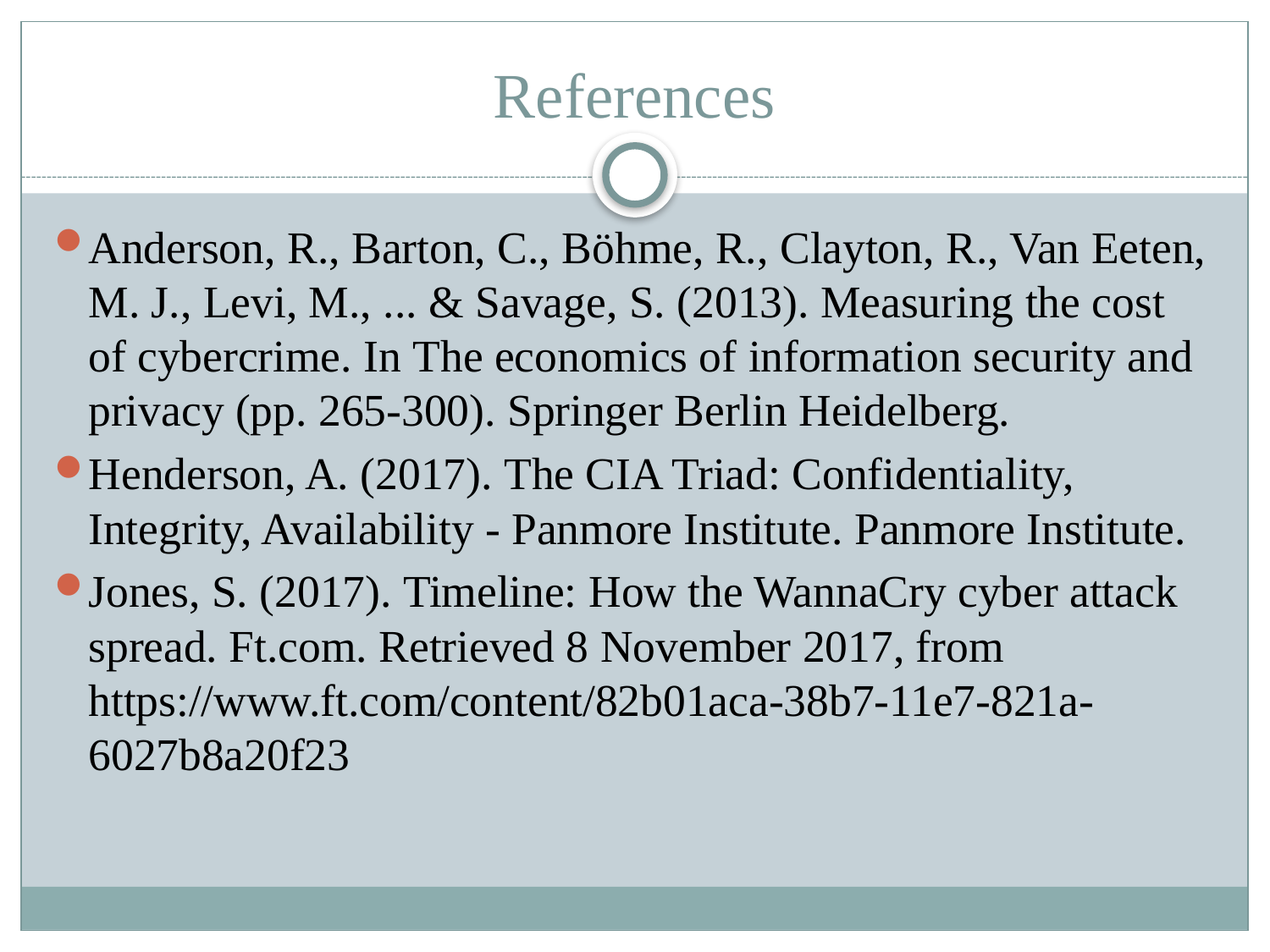

# References
Anderson, R., Barton, C., Böhme, R., Clayton, R., Van Eeten, M. J., Levi, M., ... & Savage, S. (2013). Measuring the cost of cybercrime. In The economics of information security and privacy (pp. 265-300). Springer Berlin Heidelberg.
Henderson, A. (2017). The CIA Triad: Confidentiality, Integrity, Availability - Panmore Institute. Panmore Institute.
Jones, S. (2017). Timeline: How the WannaCry cyber attack spread. Ft.com. Retrieved 8 November 2017, from https://www.ft.com/content/82b01aca-38b7-11e7-821a-6027b8a20f23